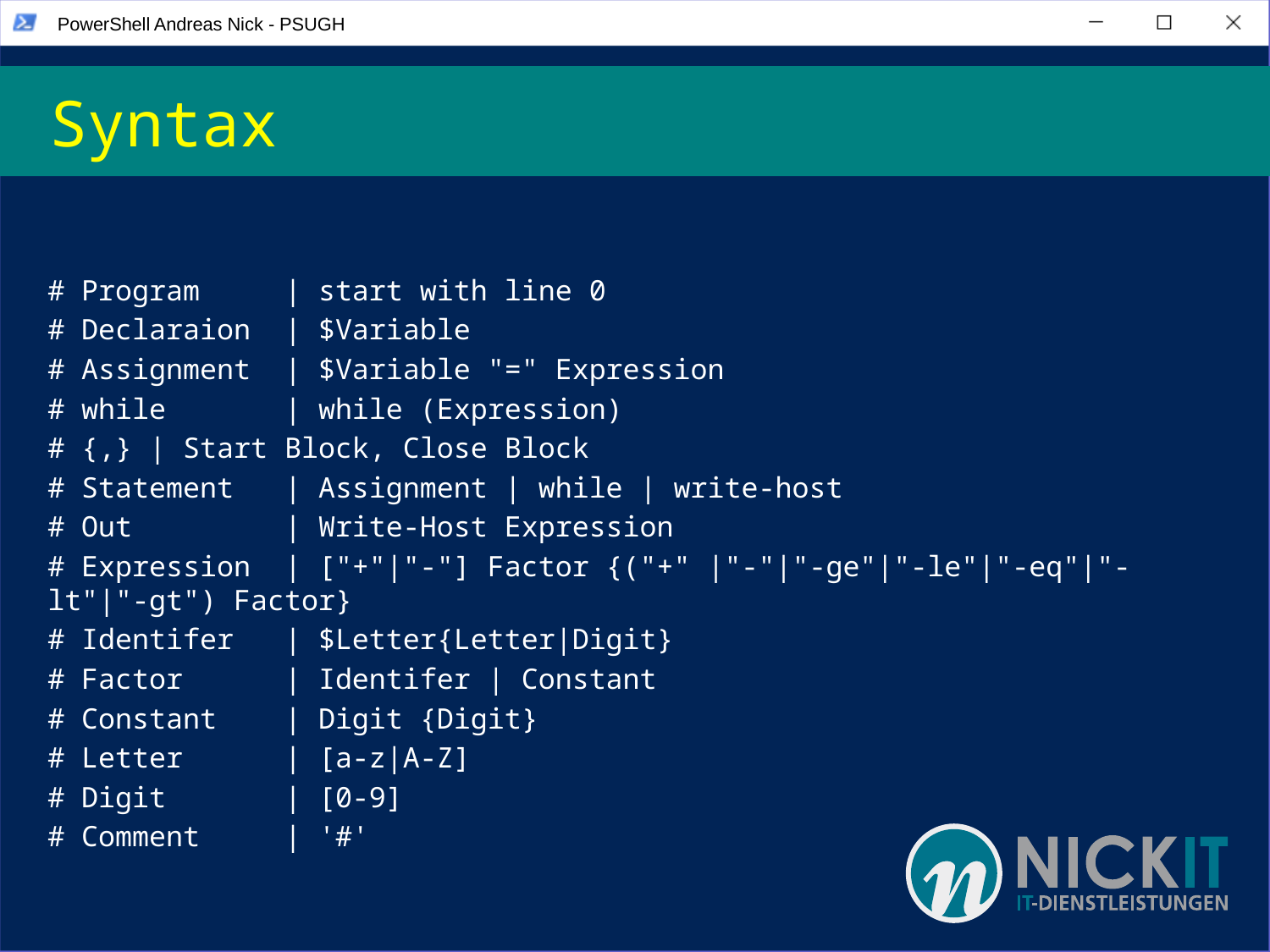

# Syntax
# Program     | start with line 0
# Declaraion  | $Variable
# Assignment  | $Variable "=" Expression
# while       | while (Expression)
# {,} | Start Block, Close Block
# Statement   | Assignment | while | write-host
# Out         | Write-Host Expression
# Expression  | ["+"|"-"] Factor {("+" |"-"|"-ge"|"-le"|"-eq"|"-lt"|"-gt") Factor}
# Identifer   | $Letter{Letter|Digit}
# Factor      | Identifer | Constant
# Constant    | Digit {Digit}
# Letter      | [a-z|A-Z]
# Digit       | [0-9]
# Comment     | '#'